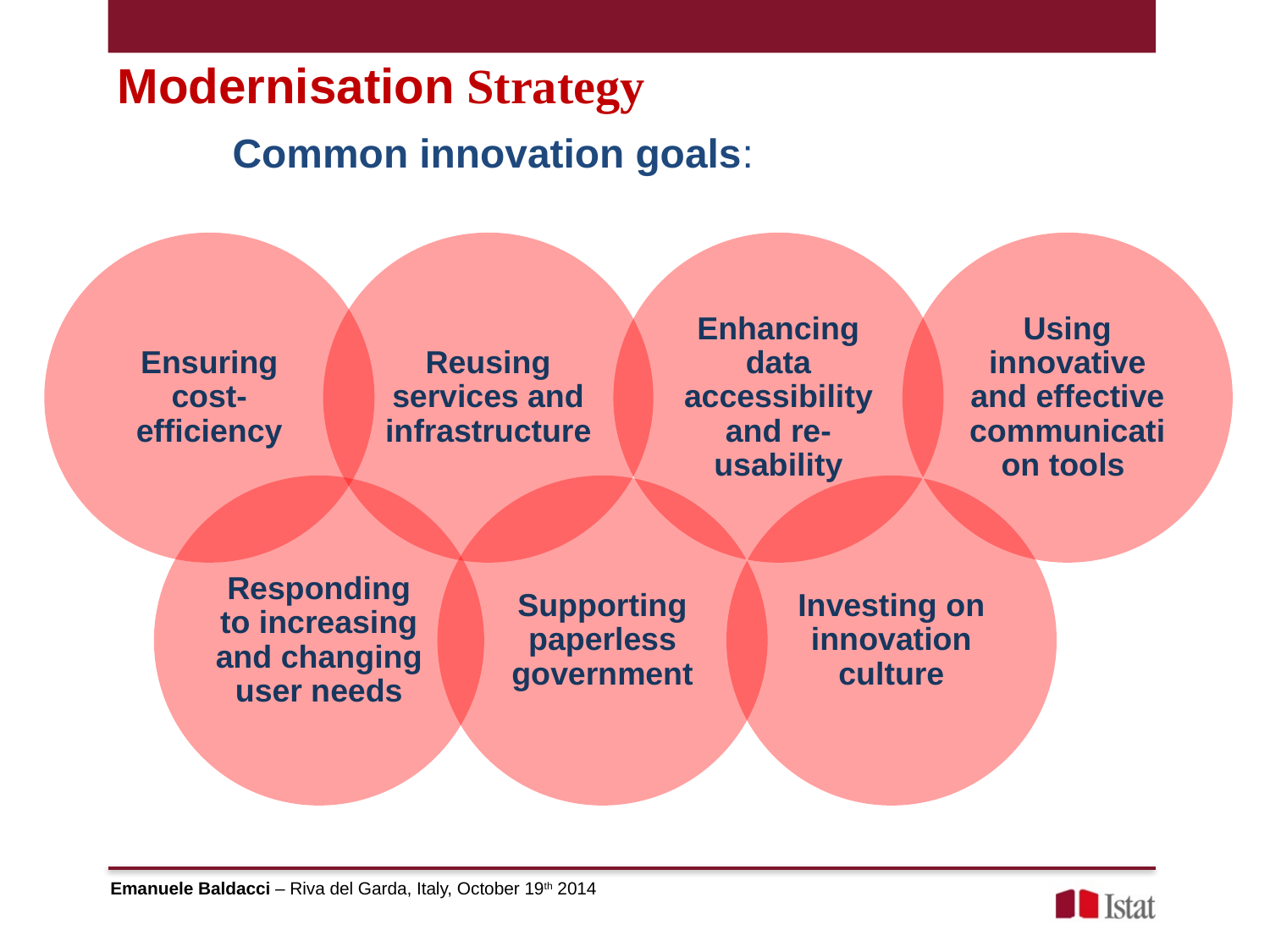

Modernisation Strategy
Ensuring cost-efficiency
Responding to increasing and changing user needs
Reusing services and infrastructure
Supporting paperless government
Enhancing data accessibility and re-usability
Investing on innovation culture
Using innovative and effective communication tools
Common innovation goals:
Emanuele Baldacci – Riva del Garda, Italy, October 19th 2014